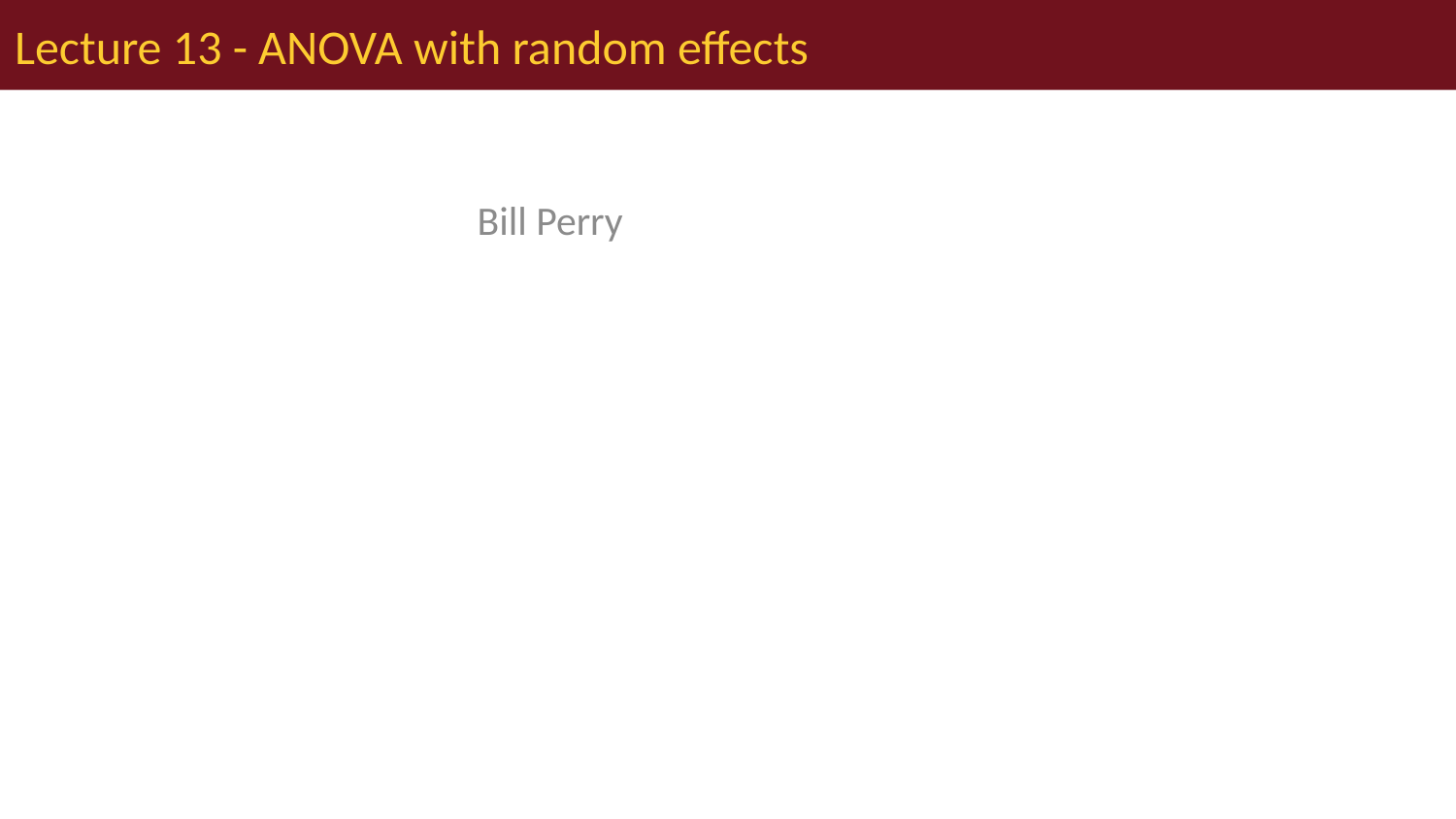

# Lecture 13 - ANOVA with random effects
Bill Perry